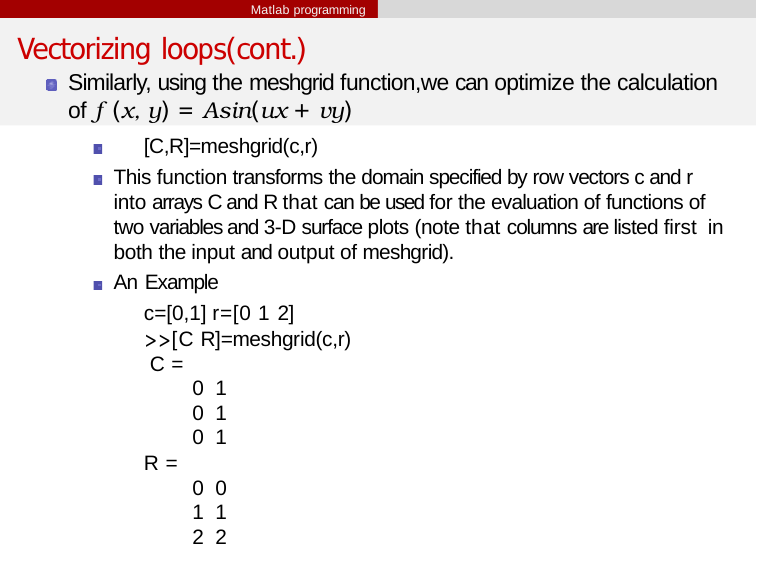

Matlab programming

# Vectorizing loops(cont.)
Similarly, using the meshgrid function,we can optimize the calculation  of f (x, y) = Asin(ux + vy)
[C,R]=meshgrid(c,r)
This function transforms the domain specified by row vectors c and r  into arrays C and R that can be used for the evaluation of functions of  two variables and 3-D surface plots (note that columns are listed first  in both the input and output of meshgrid).
An Example
c=[0,1] r=[0 1 2]
>>[C R]=meshgrid(c,r)  C =
0  1
0  1
0  1
R =
0  0
1  1
2  2